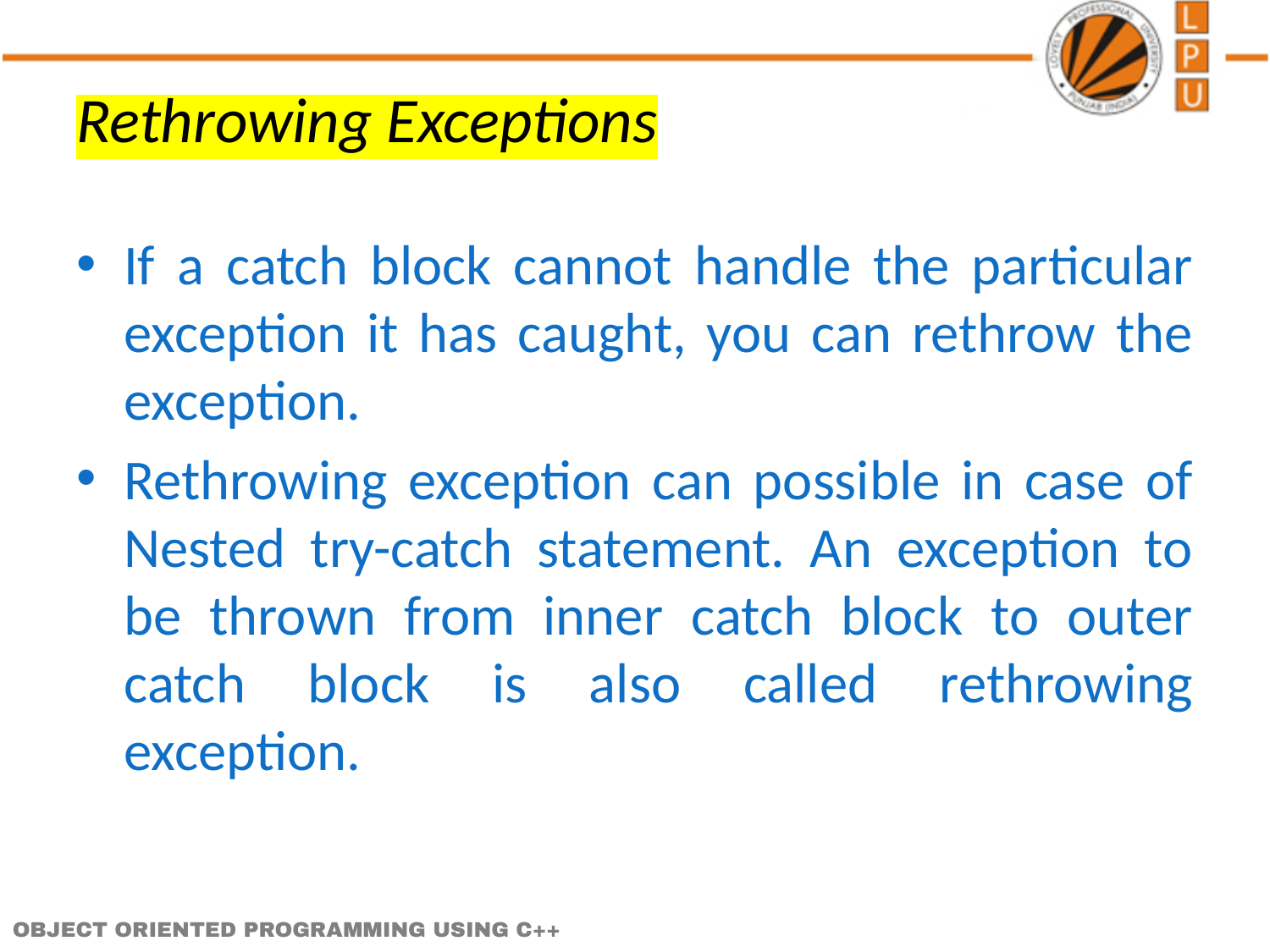

# Rethrowing Exceptions
If a catch block cannot handle the particular exception it has caught, you can rethrow the exception.
Rethrowing exception can possible in case of Nested try-catch statement. An exception to be thrown from inner catch block to outer catch block is also called rethrowing exception.